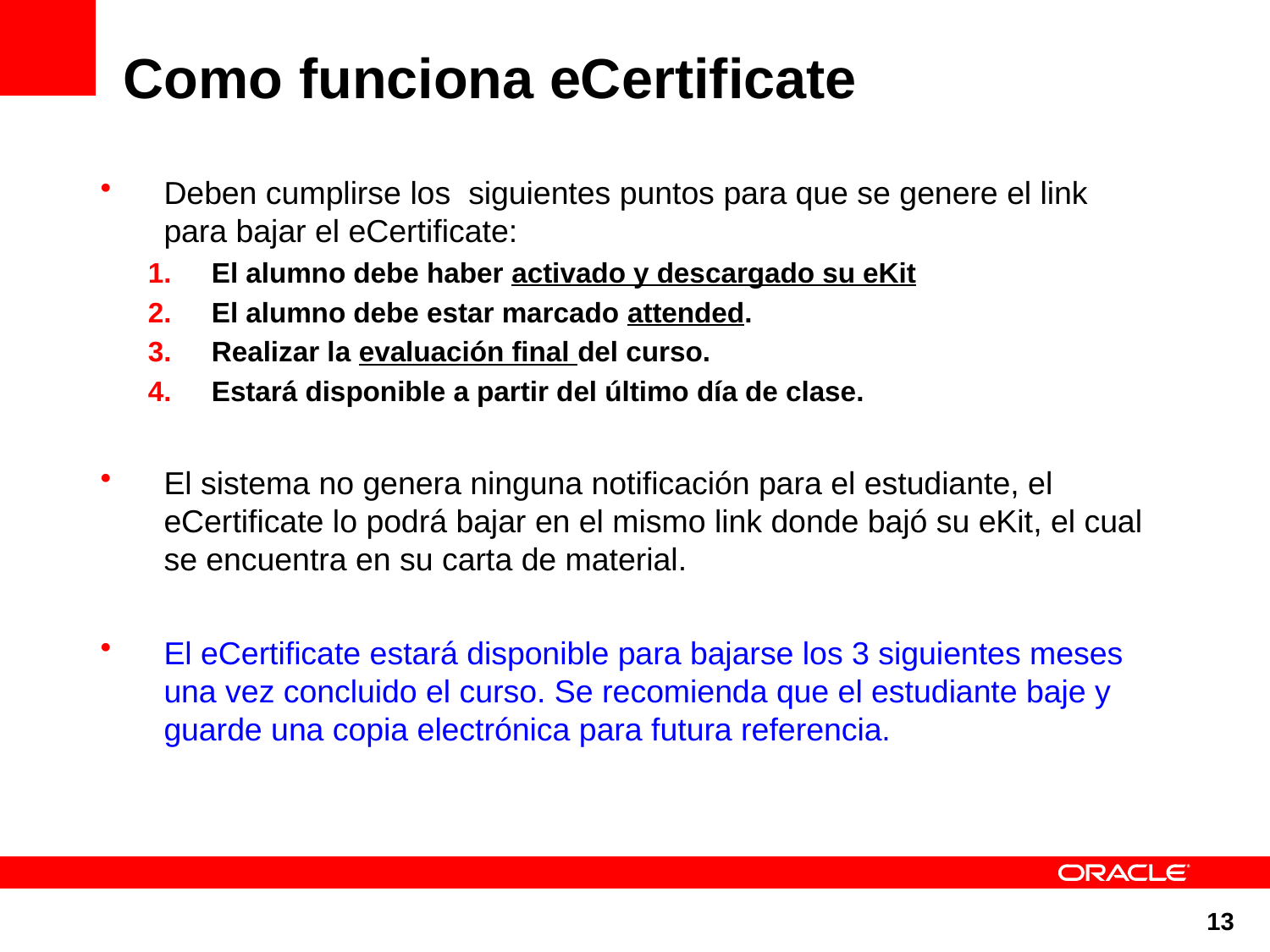

# Como funciona eCertificate
Deben cumplirse los  siguientes puntos para que se genere el link para bajar el eCertificate:
El alumno debe haber activado y descargado su eKit
El alumno debe estar marcado attended.
Realizar la evaluación final del curso.
Estará disponible a partir del último día de clase.

El sistema no genera ninguna notificación para el estudiante, el eCertificate lo podrá bajar en el mismo link donde bajó su eKit, el cual se encuentra en su carta de material.

El eCertificate estará disponible para bajarse los 3 siguientes meses una vez concluido el curso. Se recomienda que el estudiante baje y guarde una copia electrónica para futura referencia.